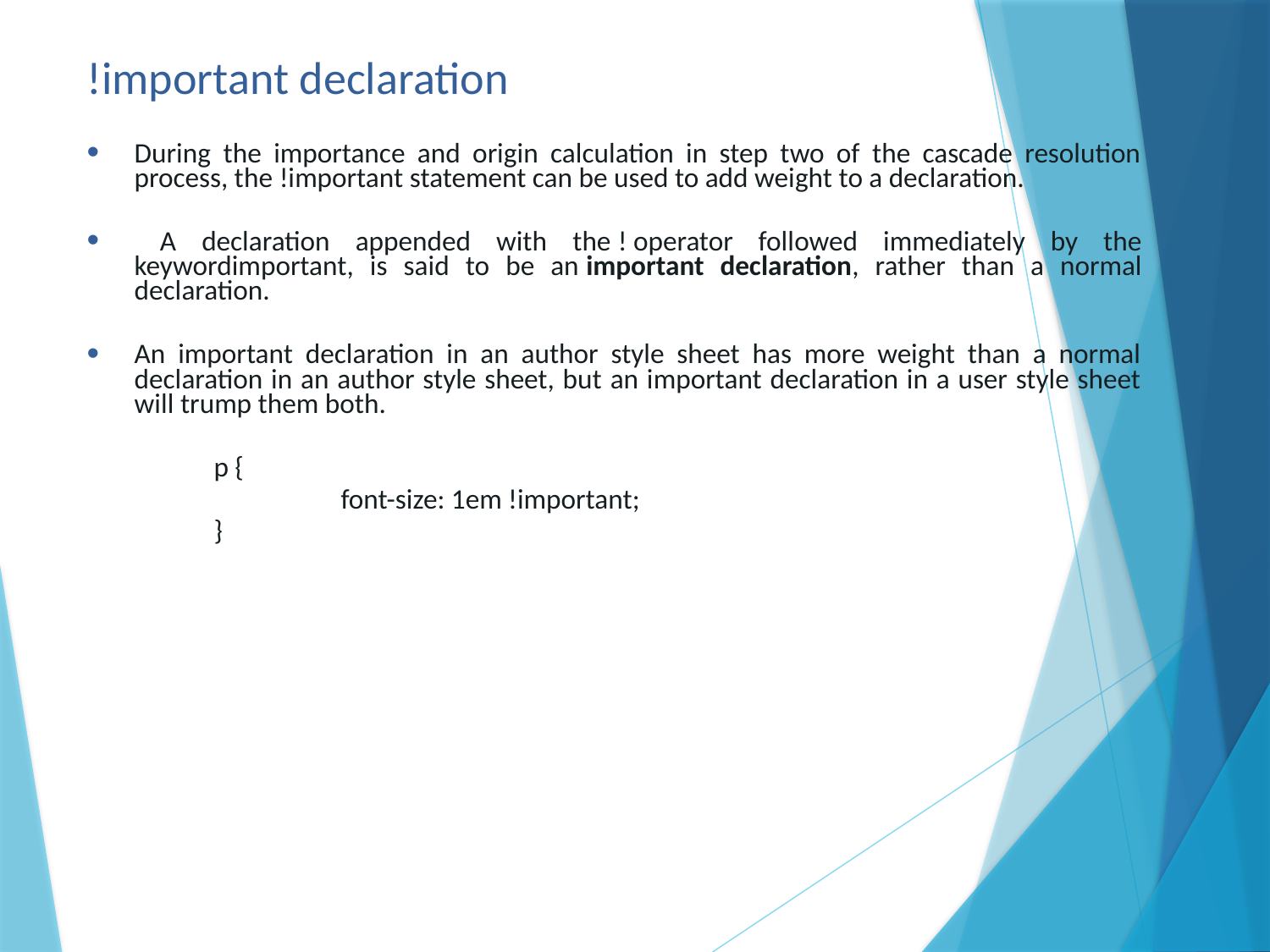

# !important declaration
During the importance and origin calculation in step two of the cascade resolution process, the !important statement can be used to add weight to a declaration.

 A declaration appended with the ! operator followed immediately by the keywordimportant, is said to be an important declaration, rather than a normal declaration.

An important declaration in an author style sheet has more weight than a normal declaration in an author style sheet, but an important declaration in a user style sheet will trump them both.

	p {
		font-size: 1em !important;
	}